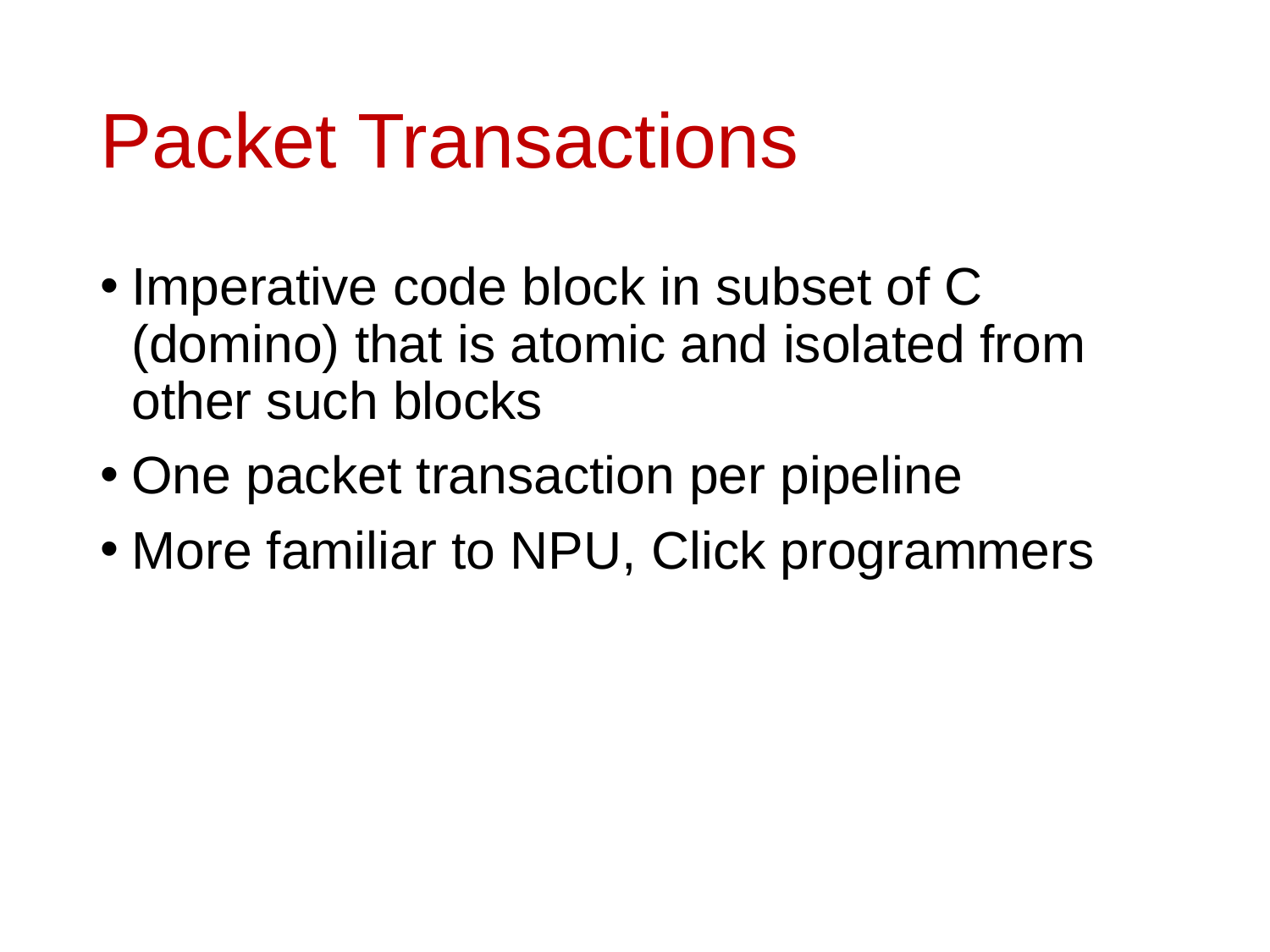

# Packet Transactions
Imperative code block in subset of C (domino) that is atomic and isolated from other such blocks
One packet transaction per pipeline
More familiar to NPU, Click programmers